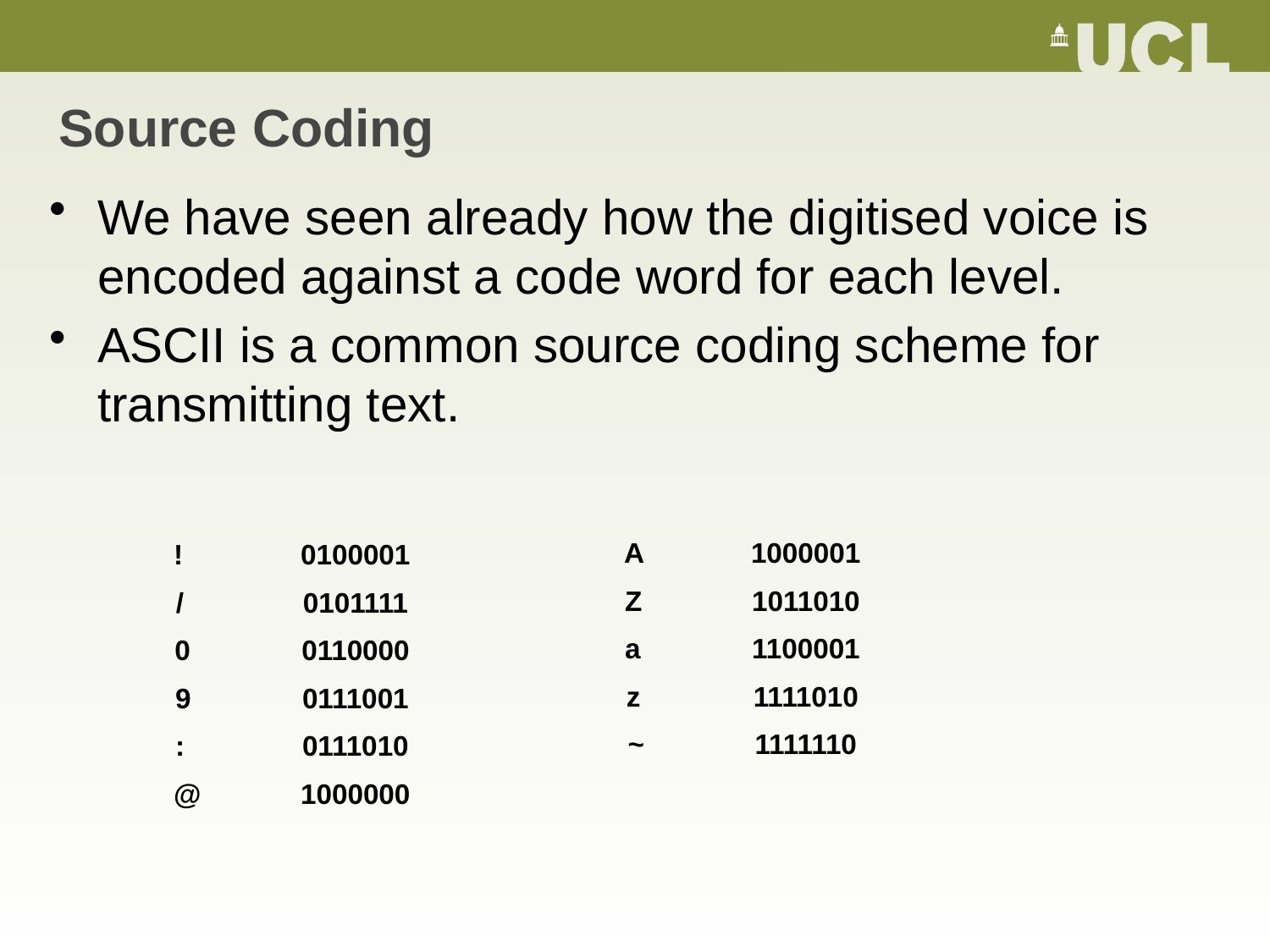

# Source Coding
We have seen already how the digitised voice is encoded against a code word for each level.
ASCII is a common source coding scheme for transmitting text.
A	1000001
Z	1011010
a	1100001
z	1111010
~	1111110
!	0100001
/	0101111
0	0110000
9	0111001
:	0111010
@	1000000